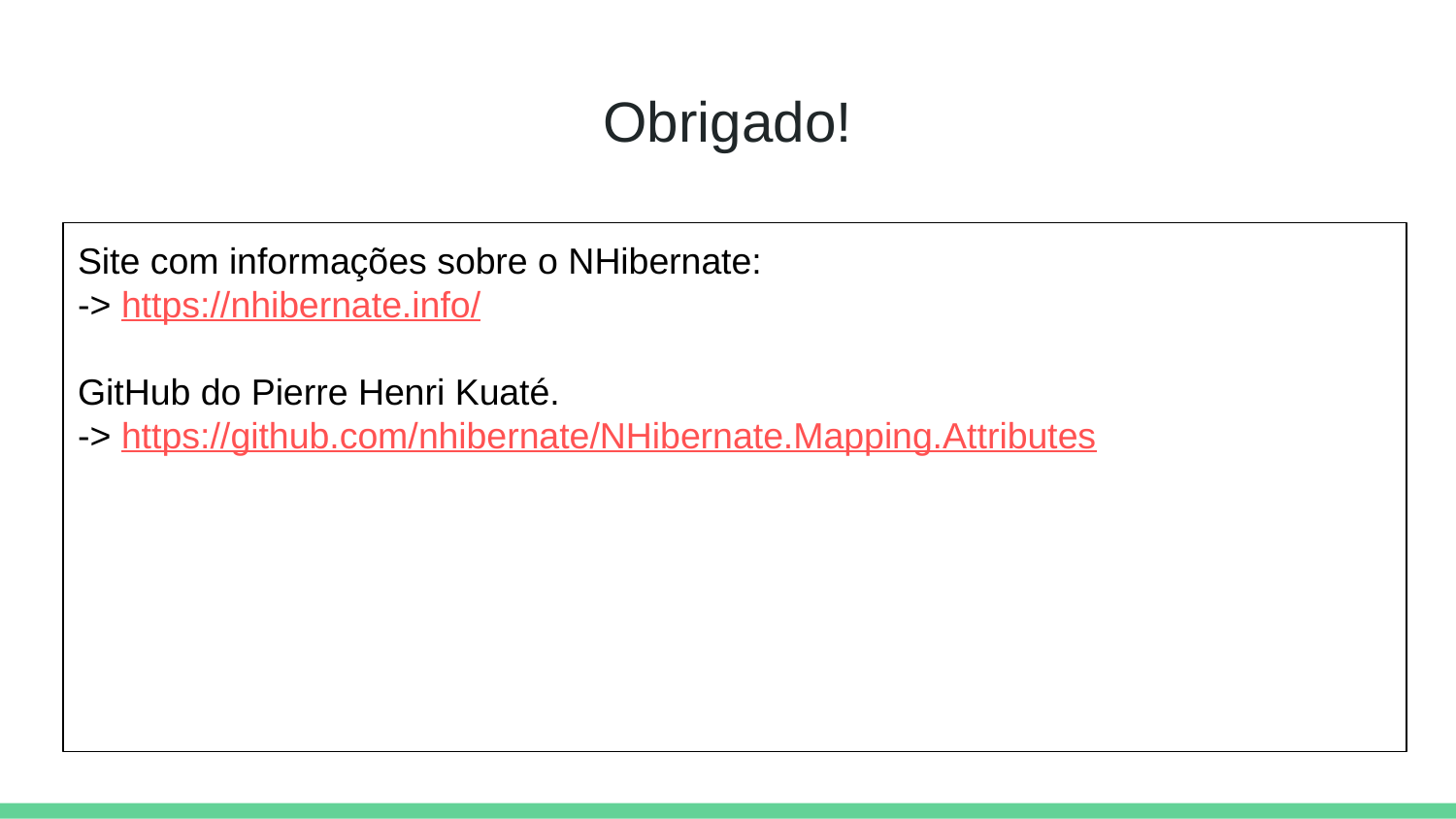

# Obrigado!
Site com informações sobre o NHibernate:
-> https://nhibernate.info/

GitHub do Pierre Henri Kuaté.
-> https://github.com/nhibernate/NHibernate.Mapping.Attributes